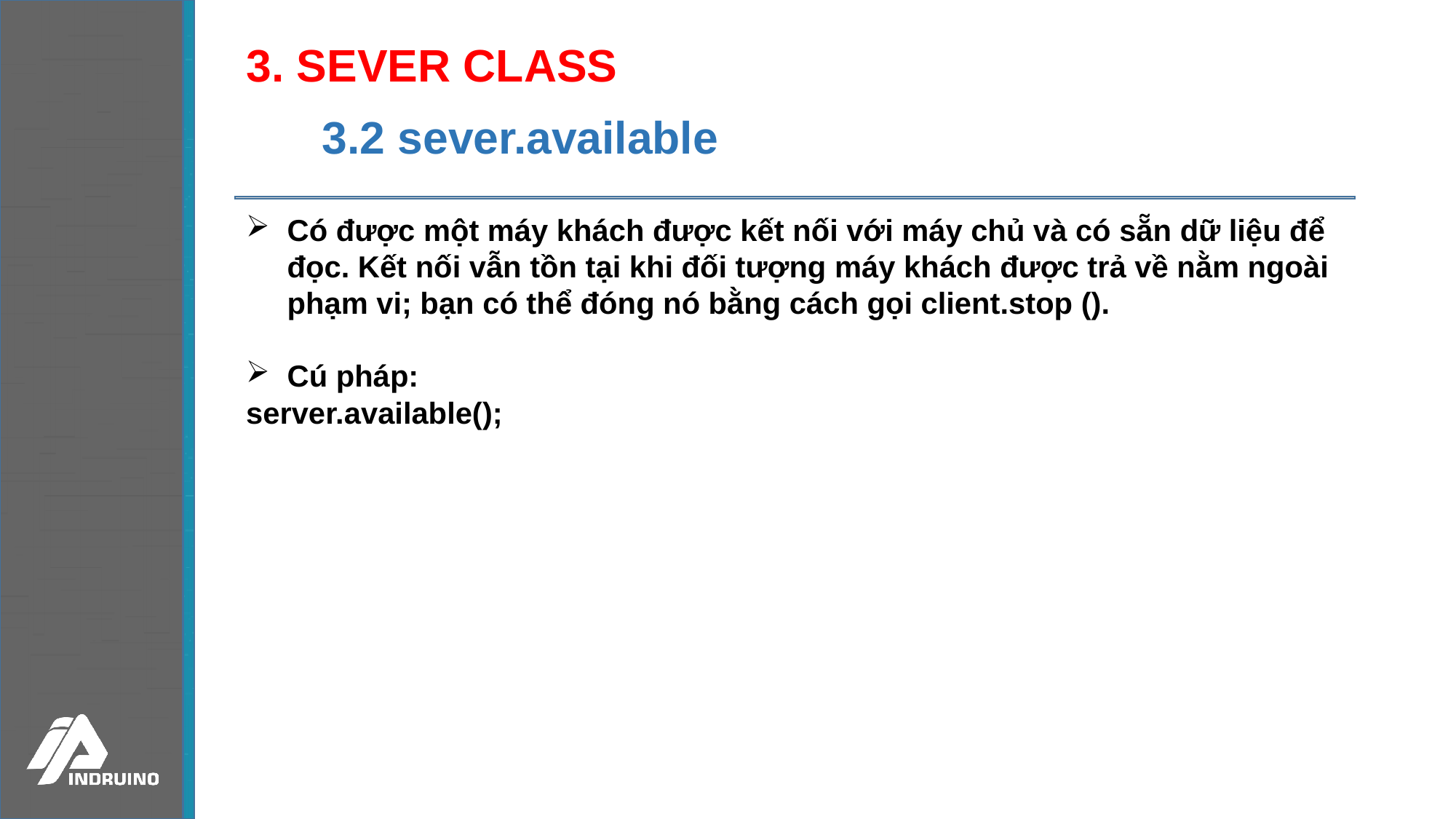

# 3. SEVER CLASS
3.2 sever.available
Có được một máy khách được kết nối với máy chủ và có sẵn dữ liệu để đọc. Kết nối vẫn tồn tại khi đối tượng máy khách được trả về nằm ngoài phạm vi; bạn có thể đóng nó bằng cách gọi client.stop ().

Cú pháp:
server.available();